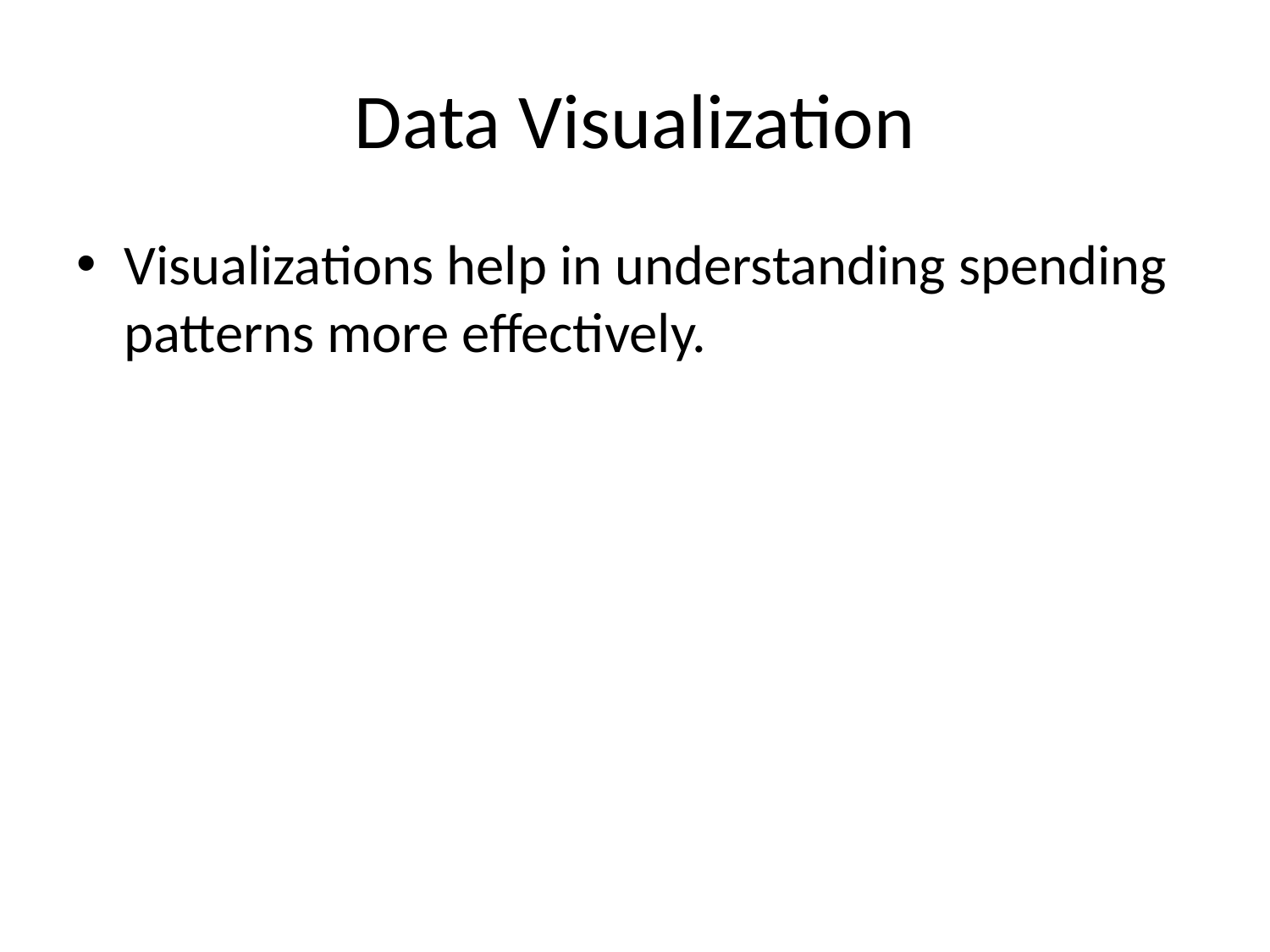

# Data Visualization
Visualizations help in understanding spending patterns more effectively.